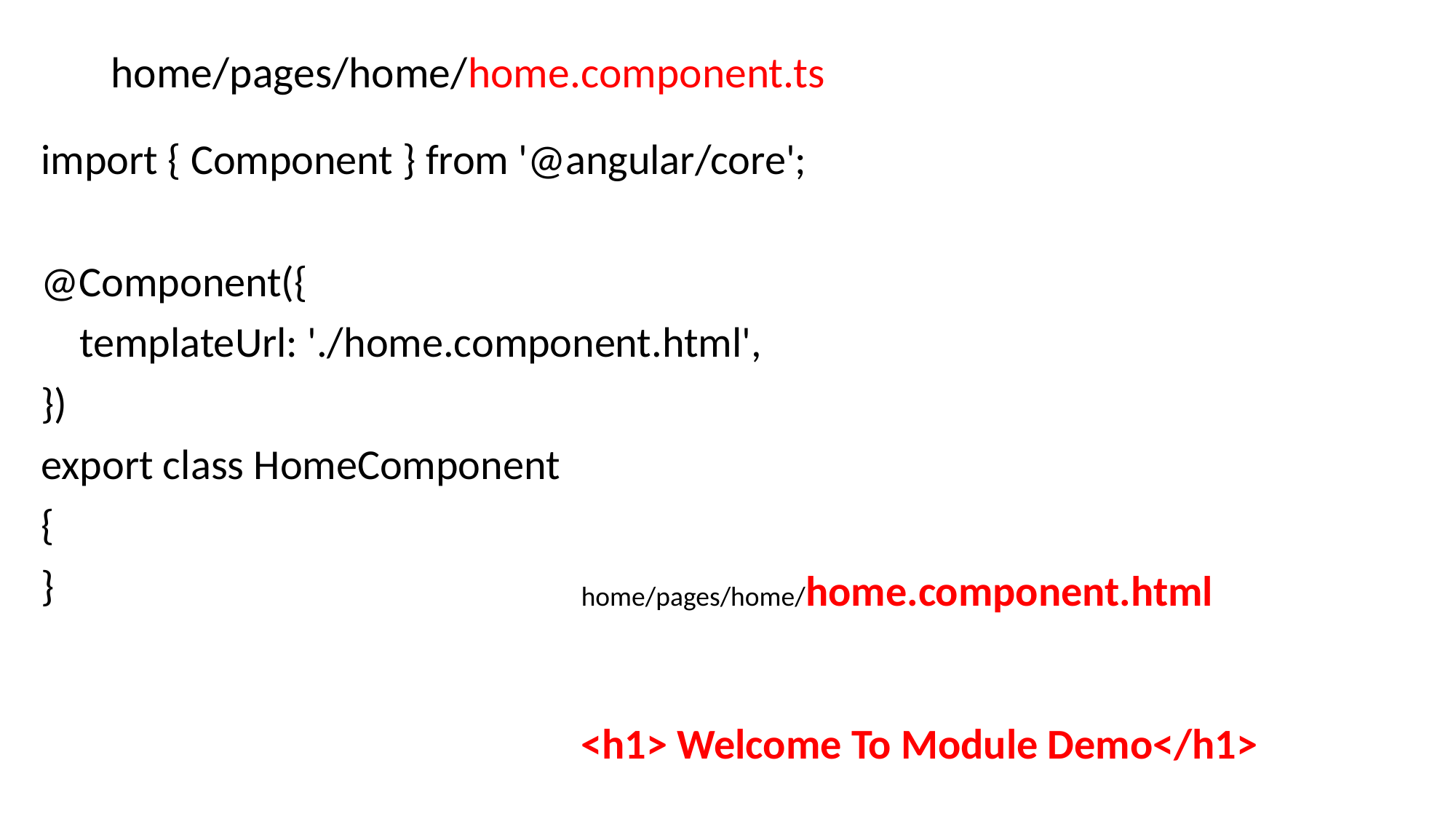

# home/pages/home/home.component.ts
import { Component } from '@angular/core';

@Component({
    templateUrl: './home.component.html',
})
export class HomeComponent
{
}
home/pages/home/home.component.html

<h1> Welcome To Module Demo</h1>